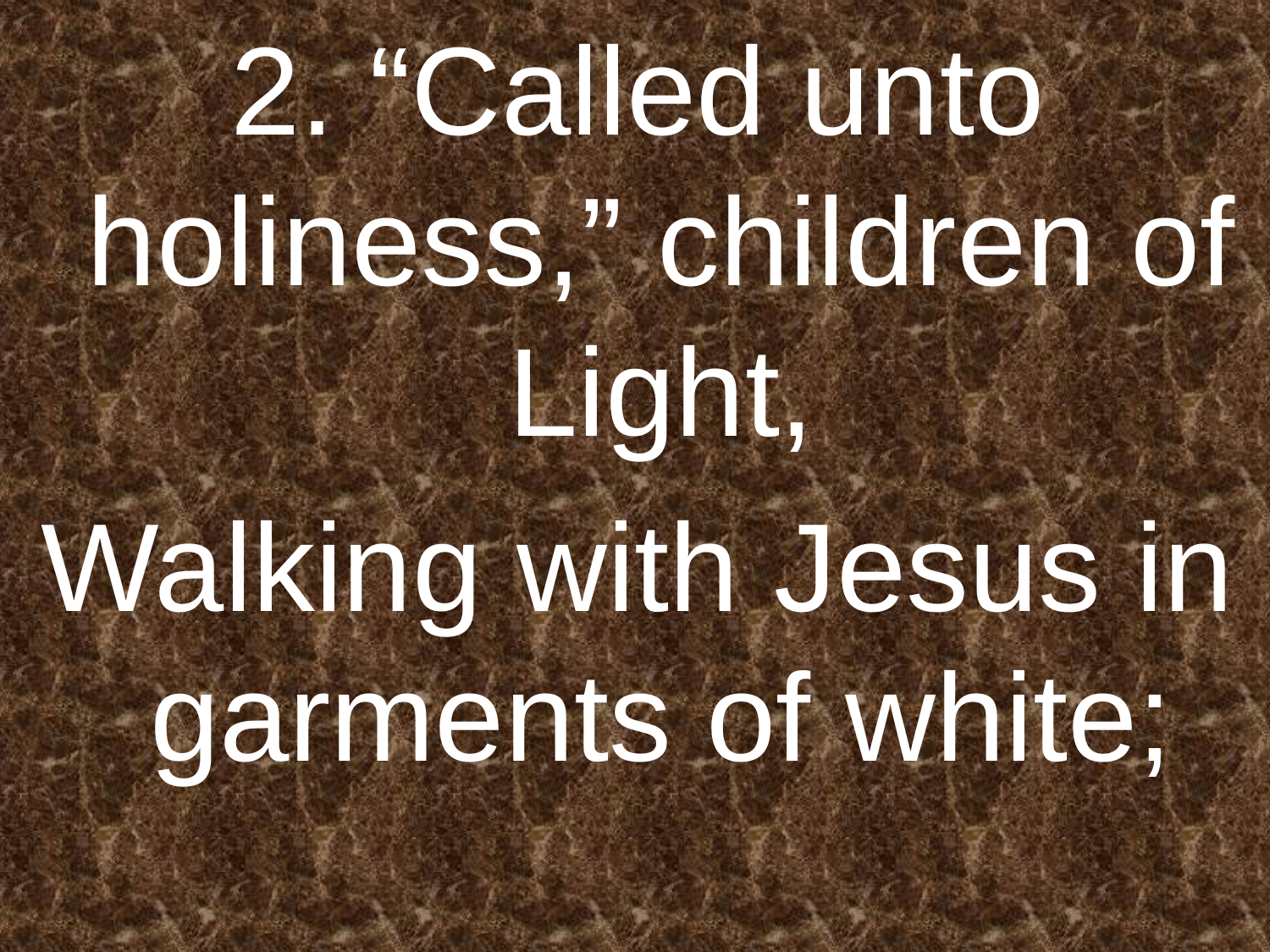

2. “Called unto holiness,” children of Light,
Walking with Jesus in garments of white;